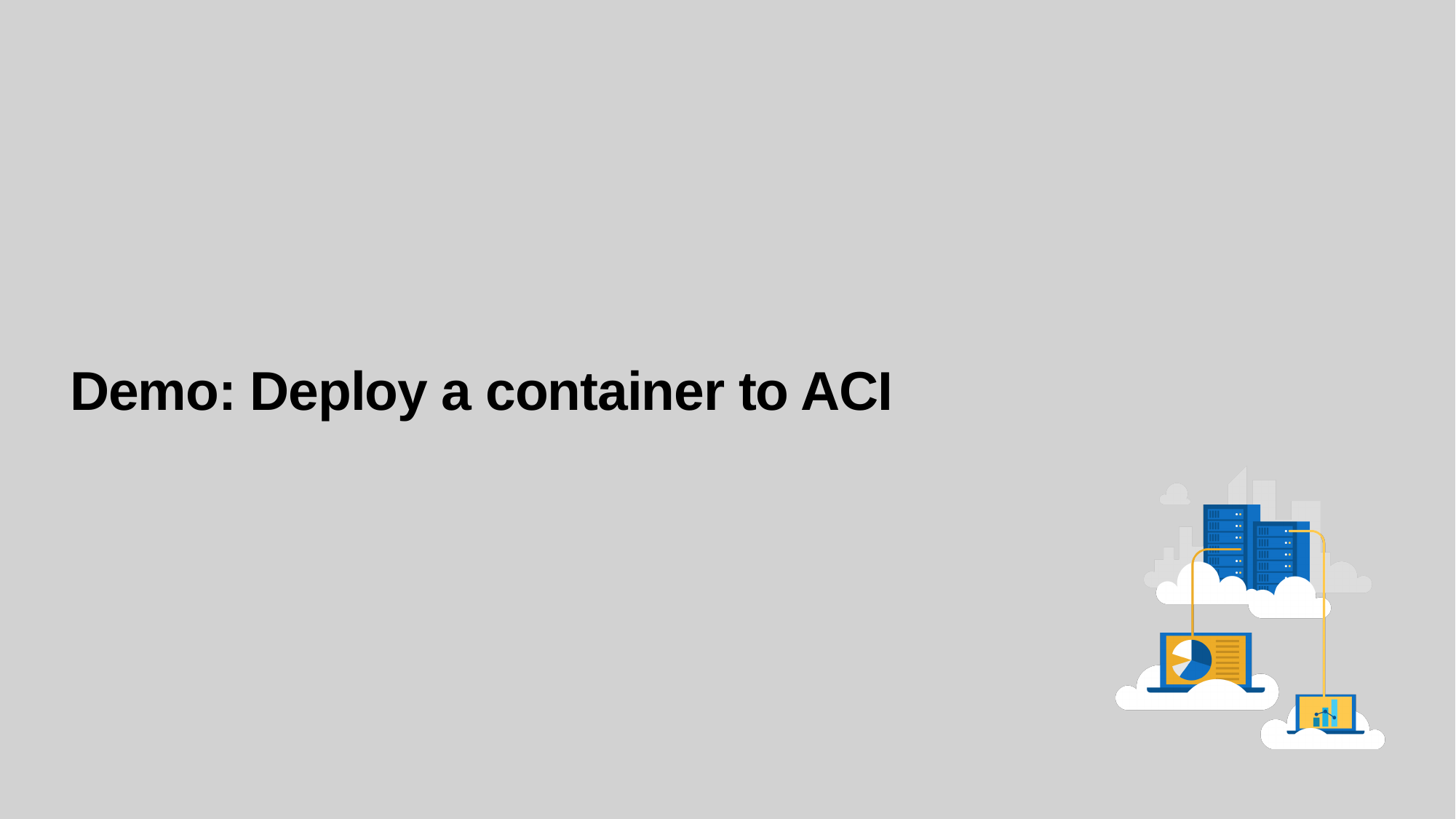

# Demo: Deploy a container to ACI